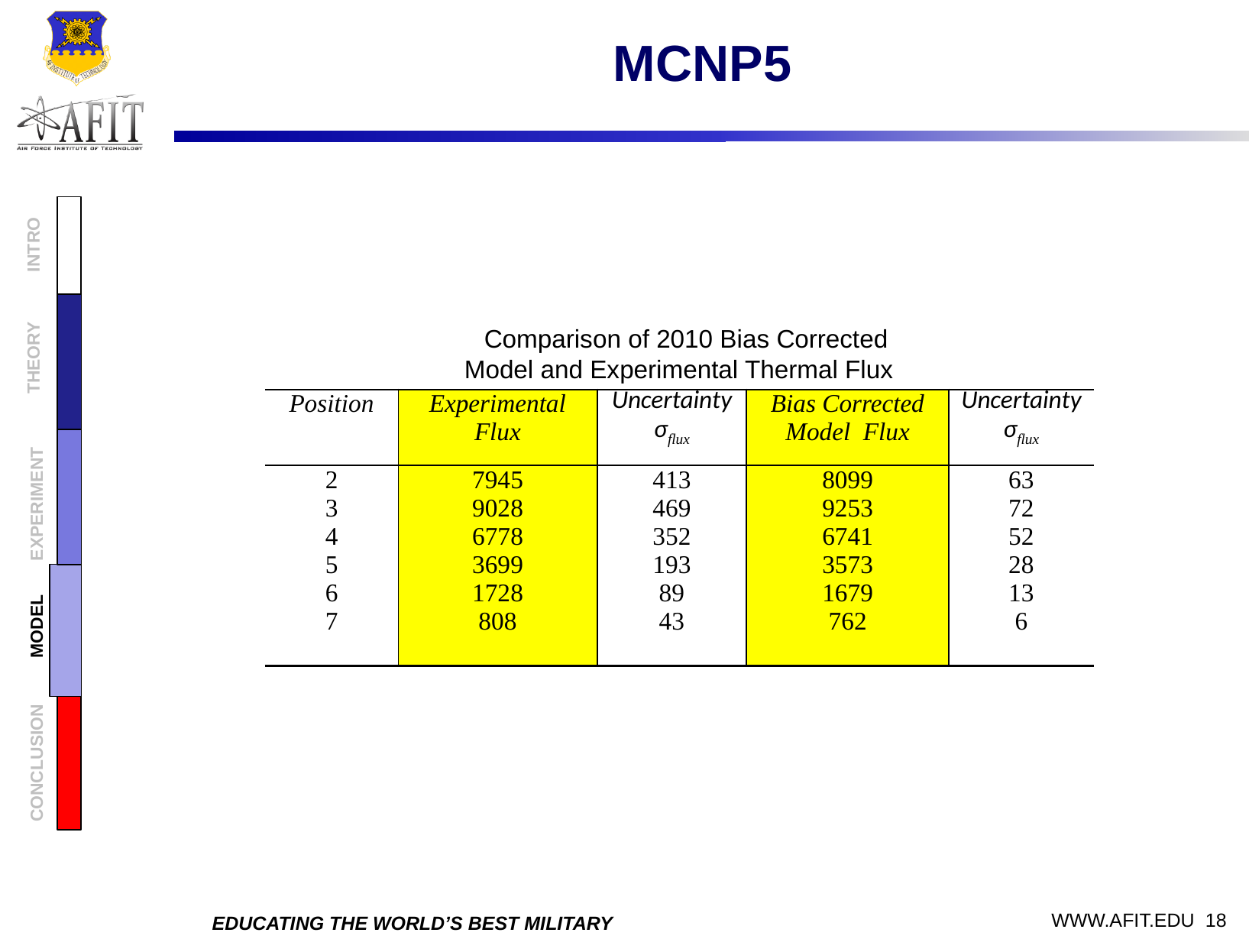

MCNP5

INTRO

Comparison of 2010 Bias Corrected Model and Experimental Thermal Flux
THEORY
| Position | Experimental Flux | Uncertainty σflux | Bias Corrected Model Flux | Uncertainty σflux |
| --- | --- | --- | --- | --- |
| 2 3 4 5 6 7 | 7945 9028 6778 3699 1728 808 | 413 469 352 193 89 43 | 8099 9253 6741 3573 1679 762 | 63 72 52 28 13 6 |

EXPERIMENT

MODEL

CONCLUSION
 WWW.AFIT.EDU  18
EDUCATING THE WORLD’S BEST MILITARY